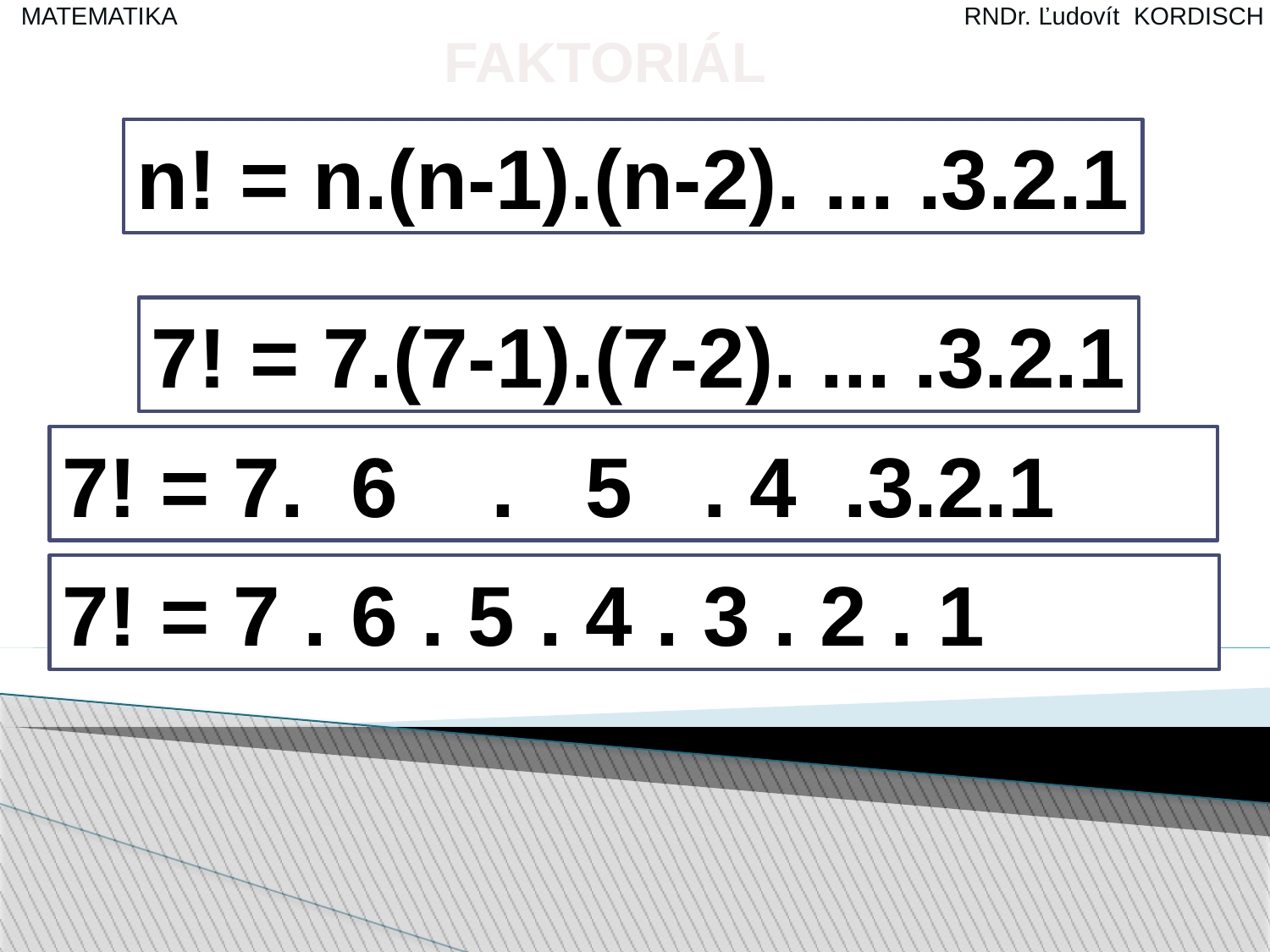

FAKTORIÁL
n! = n.(n-1).(n-2). ... .3.2.1
7! = 7.(7-1).(7-2). ... .3.2.1
7! = 7.  6    .   5   . 4  .3.2.1
7! = 7 . 6 . 5 . 4 . 3 . 2 . 1